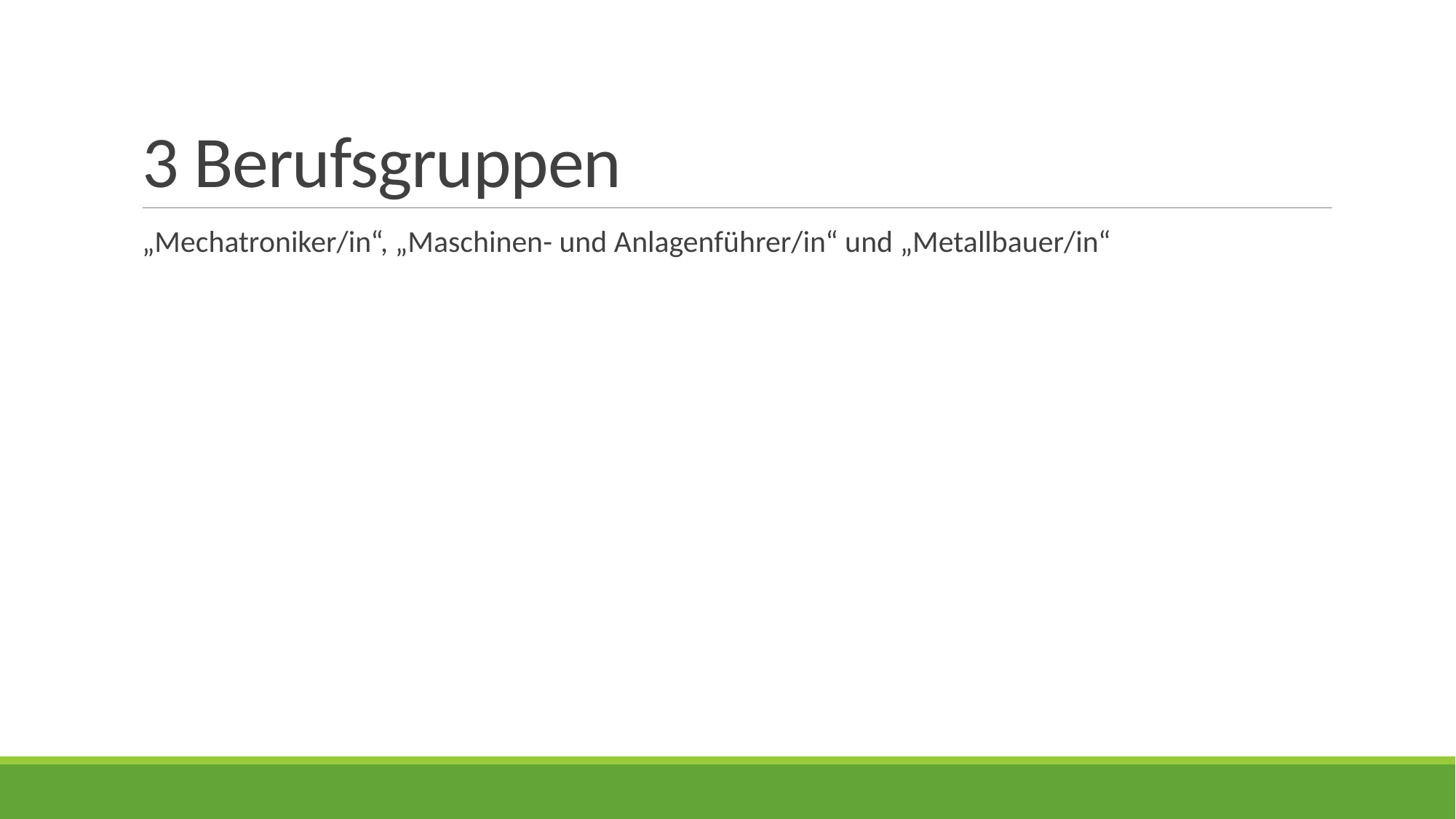

# 3 Berufsgruppen
„Mechatroniker/in“, „Maschinen- und Anlagenführer/in“ und „Metallbauer/in“